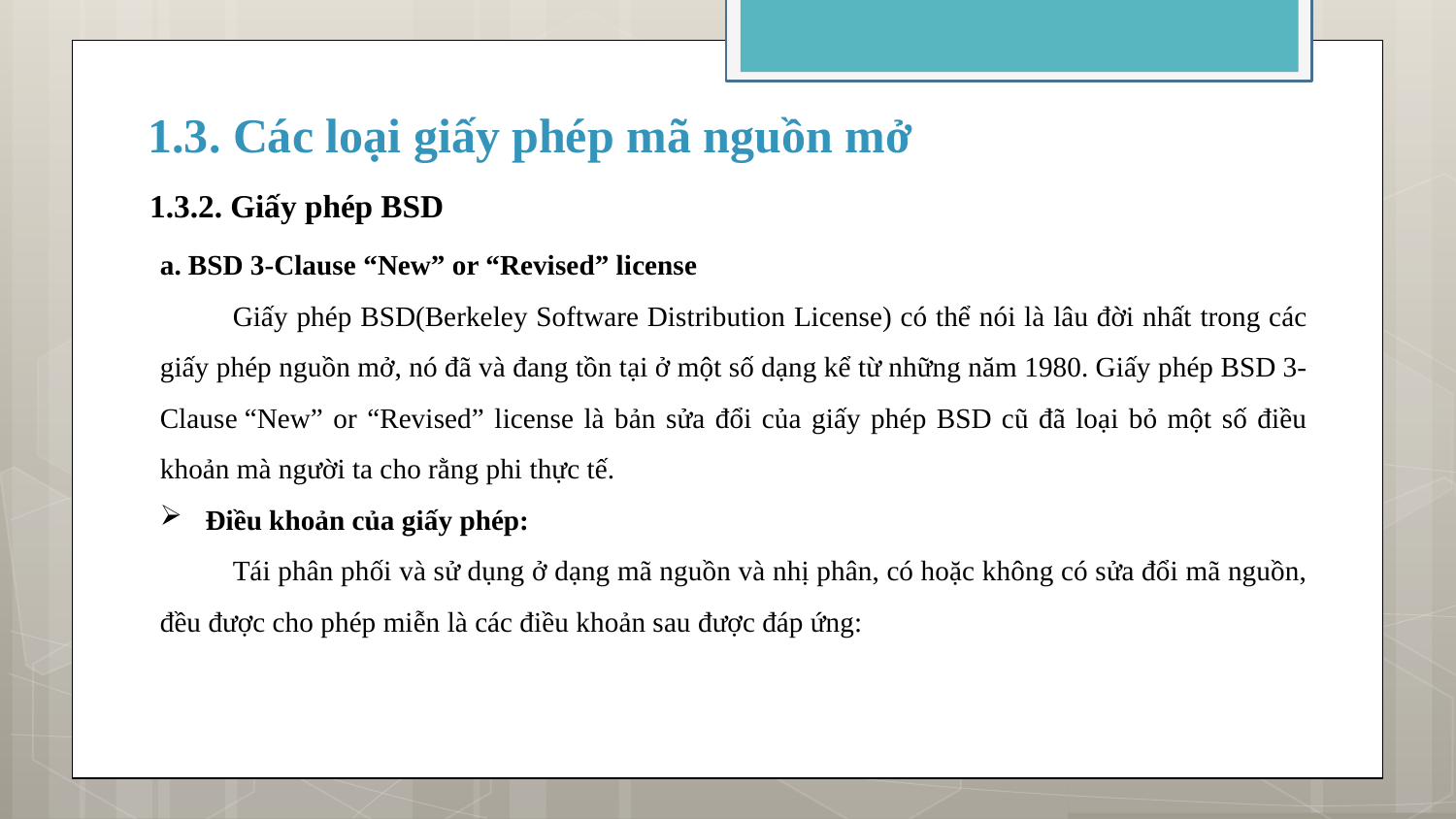

# 1.3. Các loại giấy phép mã nguồn mở
1.3.2. Giấy phép BSD
a. BSD 3-Clause “New” or “Revised” license
Giấy phép BSD(Berkeley Software Distribution License) có thể nói là lâu đời nhất trong các giấy phép nguồn mở, nó đã và đang tồn tại ở một số dạng kể từ những năm 1980. Giấy phép BSD 3-Clause “New” or “Revised” license là bản sửa đổi của giấy phép BSD cũ đã loại bỏ một số điều khoản mà người ta cho rằng phi thực tế.
Điều khoản của giấy phép:
Tái phân phối và sử dụng ở dạng mã nguồn và nhị phân, có hoặc không có sửa đổi mã nguồn, đều được cho phép miễn là các điều khoản sau được đáp ứng: